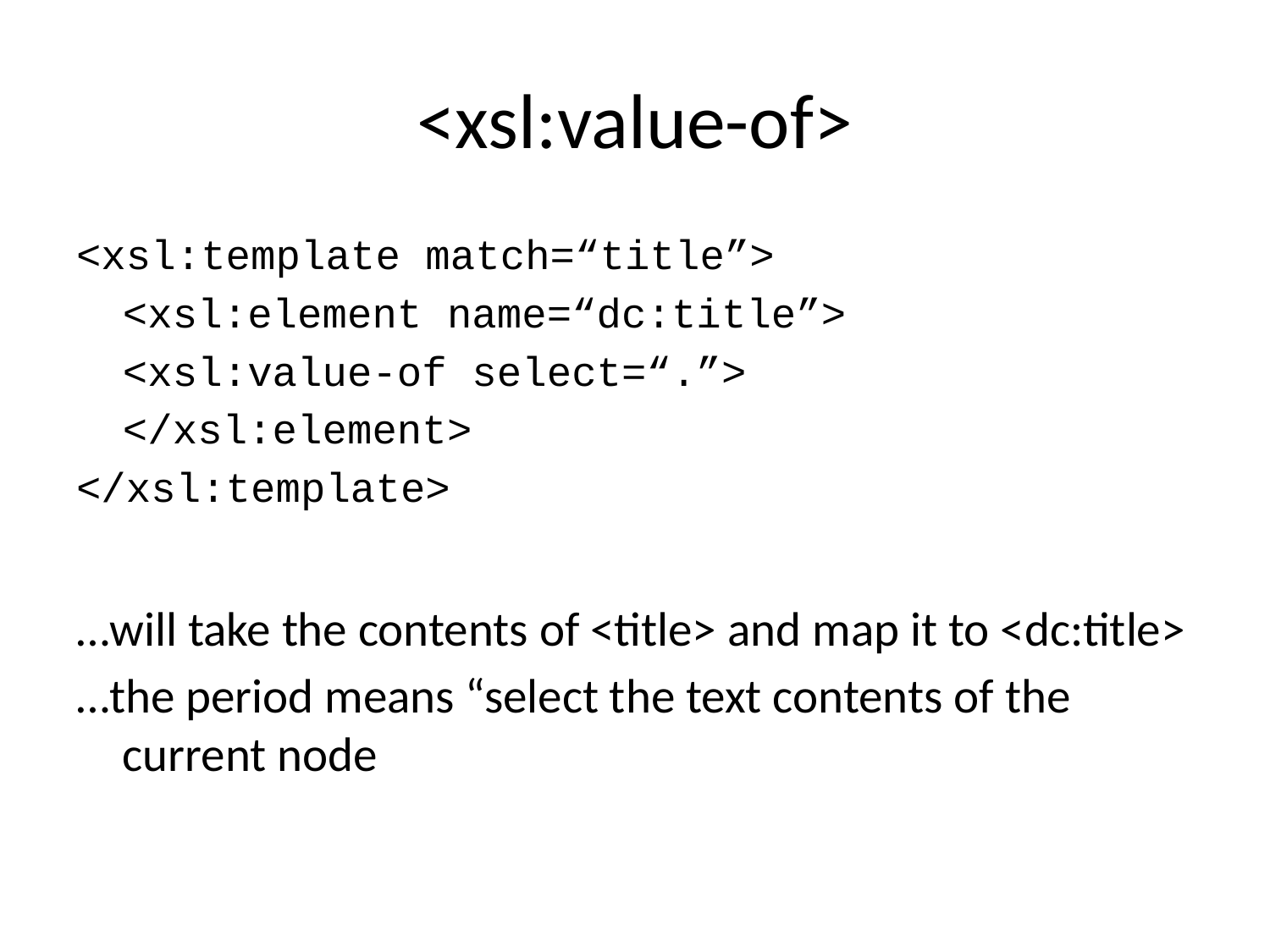

# <xsl:value-of>
<xsl:template match=“title”>
	<xsl:element name=“dc:title”>
		<xsl:value-of select=“.”>
	</xsl:element>
</xsl:template>

…will take the contents of <title> and map it to <dc:title>
…the period means “select the text contents of the current node